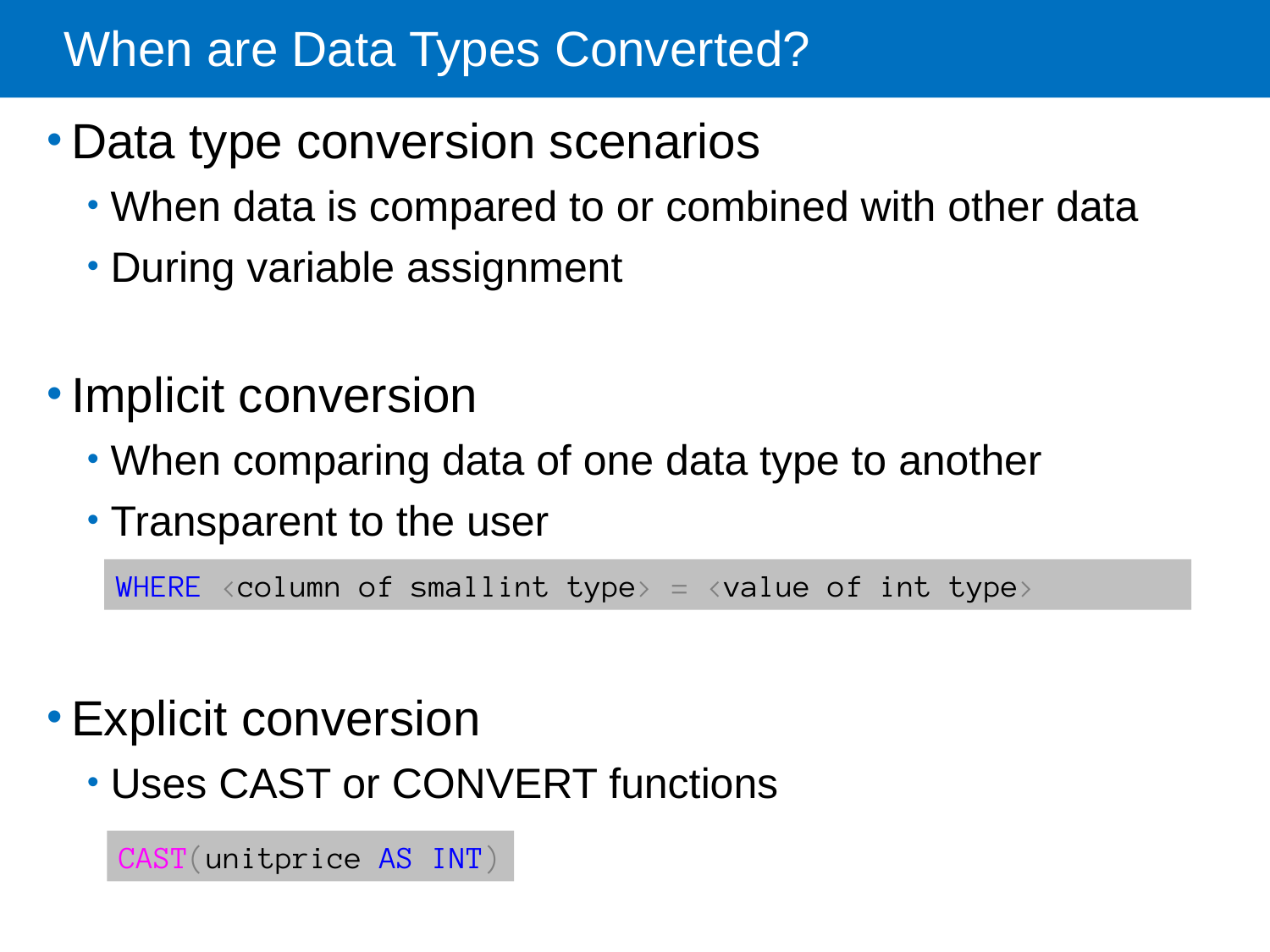

# When are Data Types Converted?
Data type conversion scenarios
When data is compared to or combined with other data
During variable assignment

Implicit conversion
When comparing data of one data type to another
Transparent to the user

Explicit conversion
Uses CAST or CONVERT functions

WHERE <column of smallint type> = <value of int type>
CAST(unitprice AS INT)